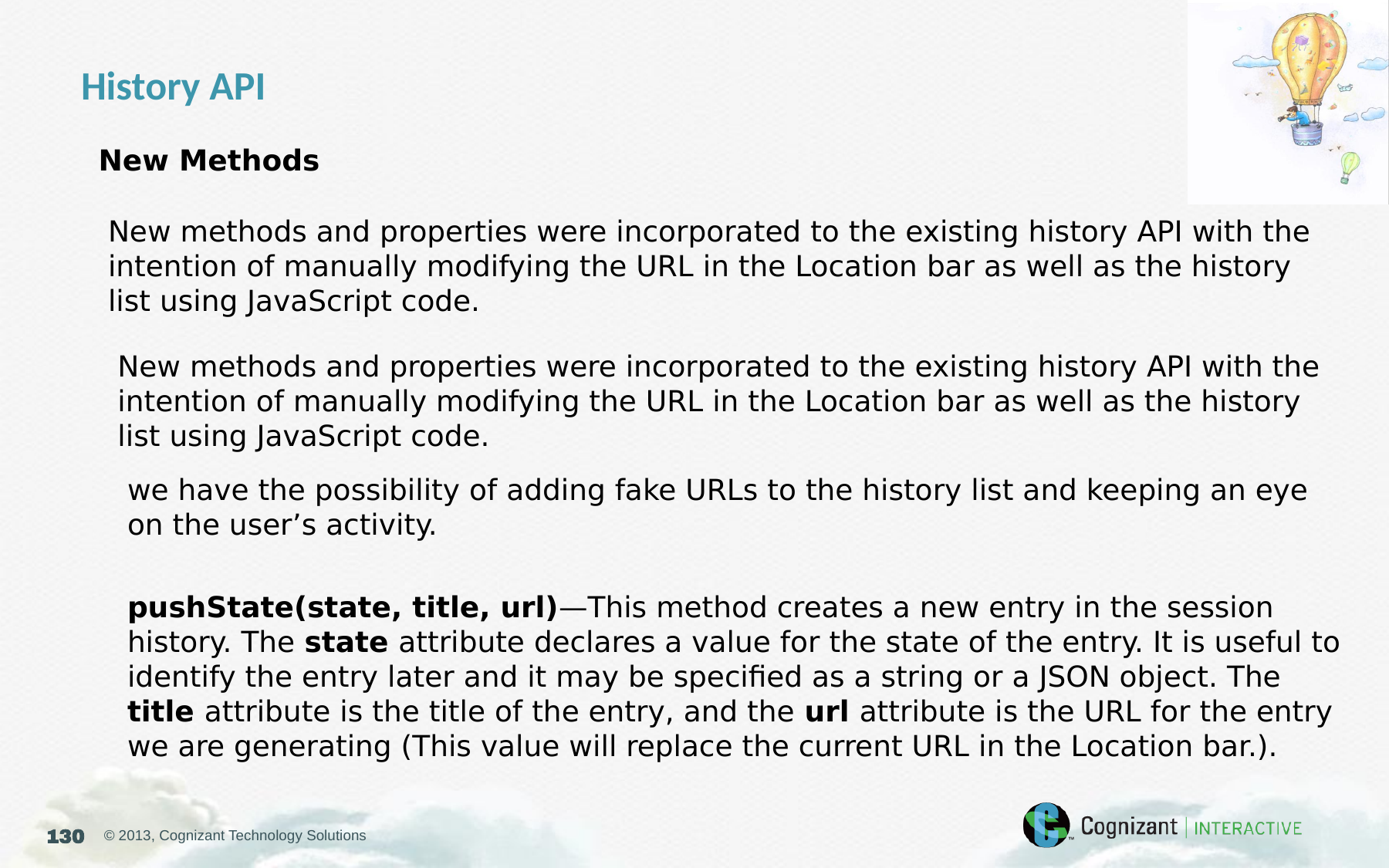

History API
New Methods
New methods and properties were incorporated to the existing history API with the intention of manually modifying the URL in the Location bar as well as the history list using JavaScript code.
New methods and properties were incorporated to the existing history API with the intention of manually modifying the URL in the Location bar as well as the history list using JavaScript code.
we have the possibility of adding fake URLs to the history list and keeping an eye on the user’s activity.
pushState(state, title, url)—This method creates a new entry in the session history. The state attribute declares a value for the state of the entry. It is useful to identify the entry later and it may be specified as a string or a JSON object. The title attribute is the title of the entry, and the url attribute is the URL for the entry we are generating (This value will replace the current URL in the Location bar.).